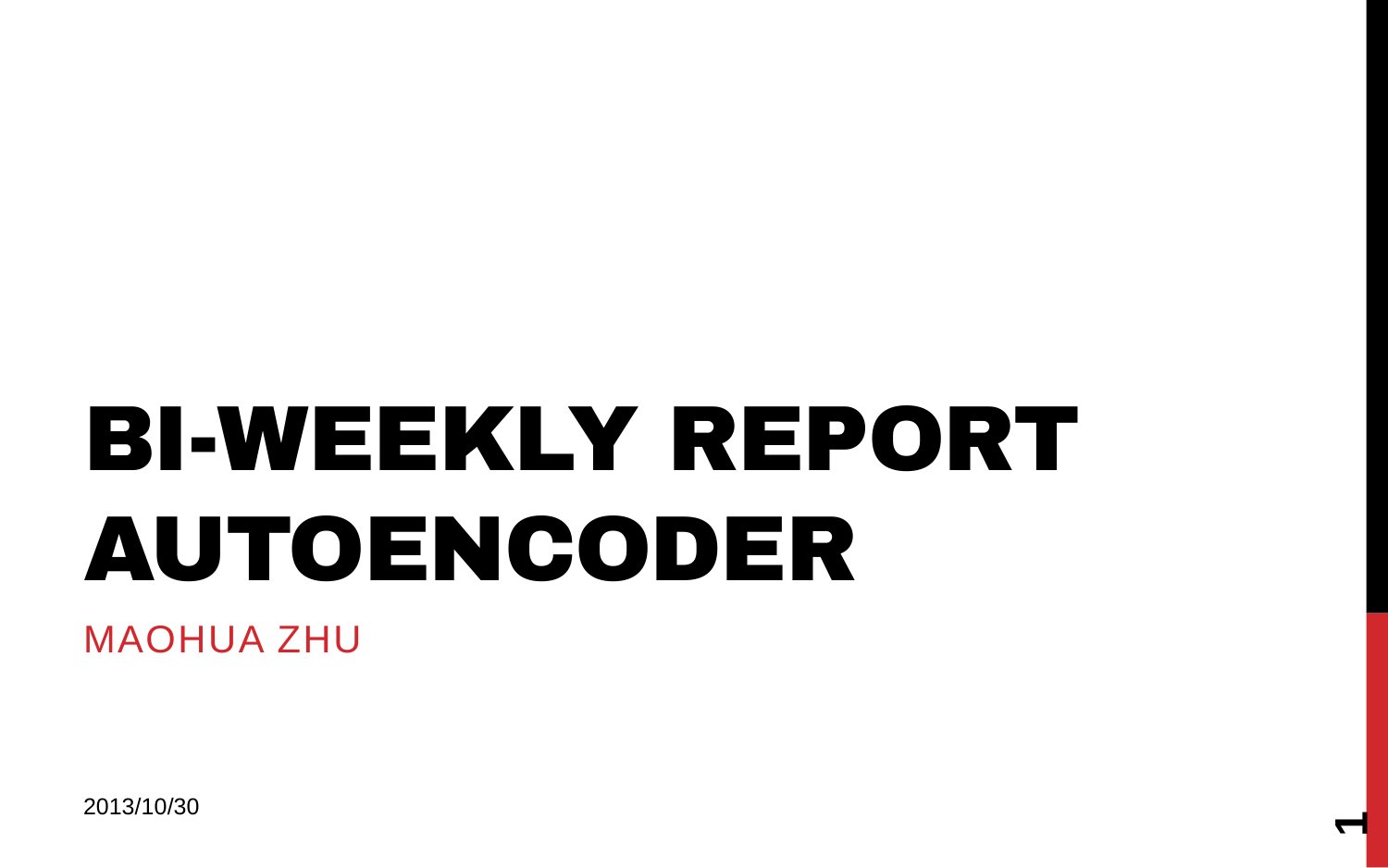

# Bi-weekly report autoencoder
Maohua Zhu
1
2013/10/30